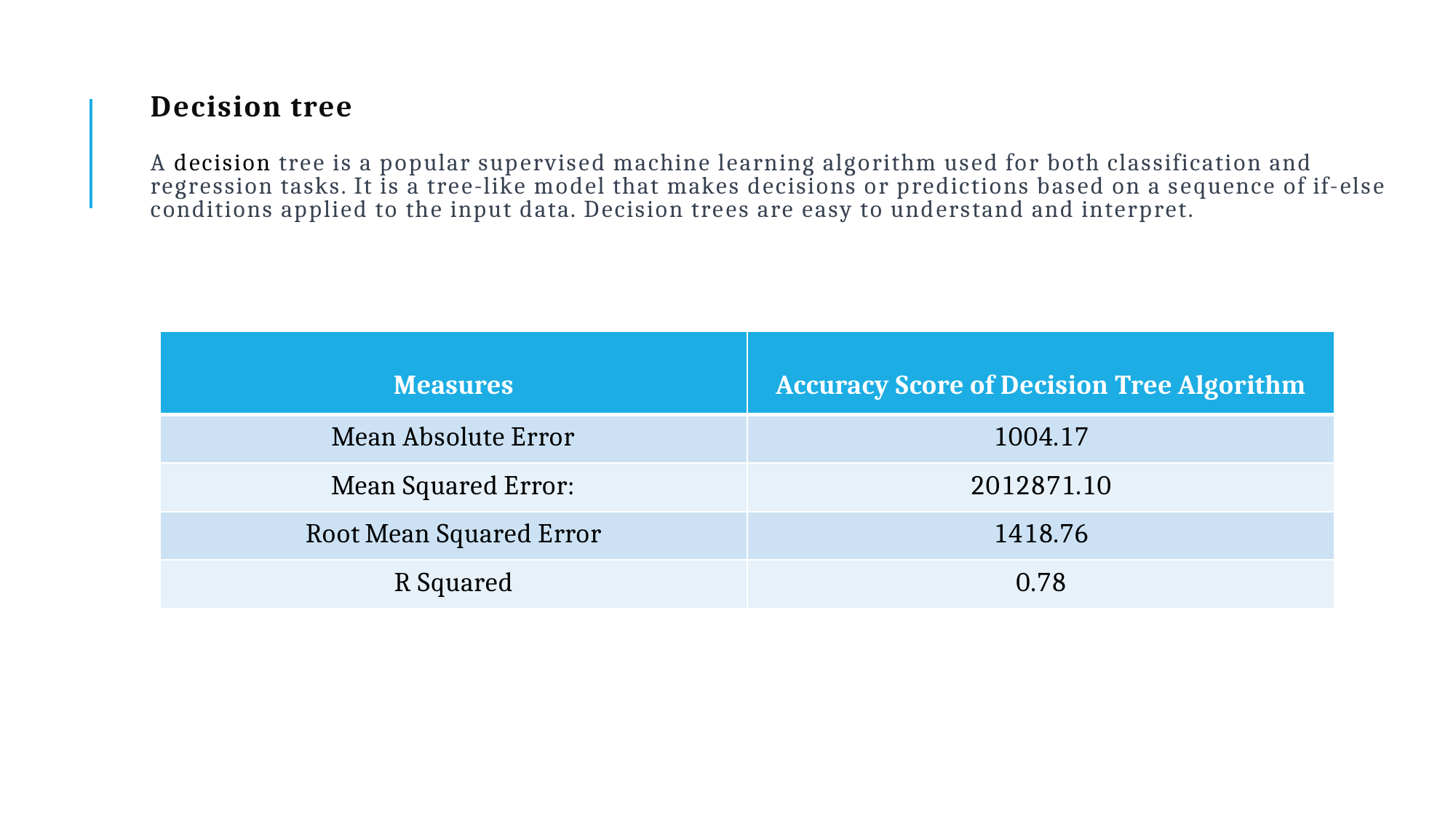

# Decision tree A decision tree is a popular supervised machine learning algorithm used for both classification and regression tasks. It is a tree-like model that makes decisions or predictions based on a sequence of if-else conditions applied to the input data. Decision trees are easy to understand and interpret.
| Measures | Accuracy Score of Decision Tree Algorithm |
| --- | --- |
| Mean Absolute Error | 1004.17 |
| Mean Squared Error: | 2012871.10 |
| Root Mean Squared Error | 1418.76 |
| R Squared | 0.78 |